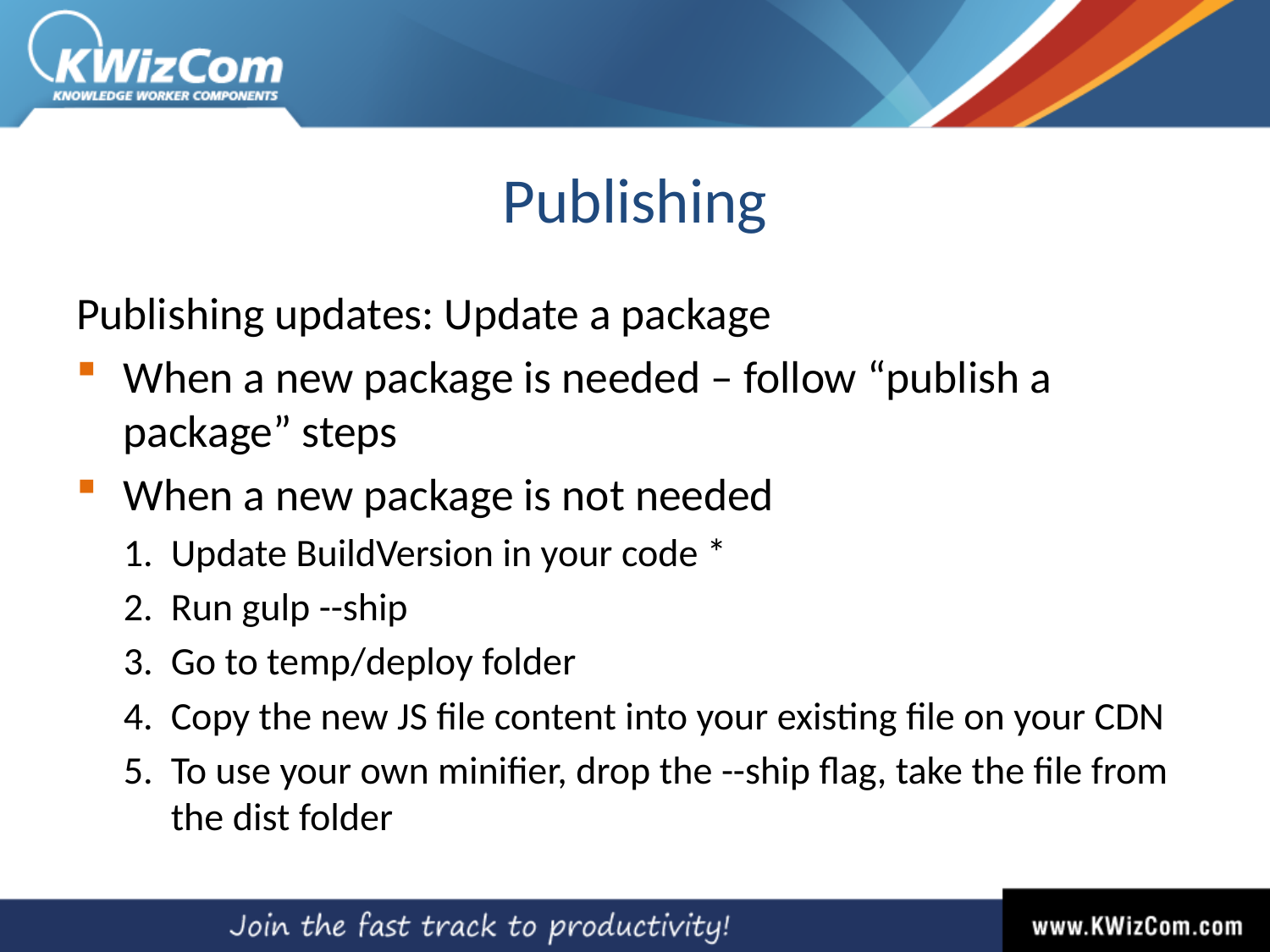

# Publishing
Publishing updates: Update a package
When a new package is needed – follow “publish a package” steps
When a new package is not needed
Update BuildVersion in your code *
Run gulp --ship
Go to temp/deploy folder
Copy the new JS file content into your existing file on your CDN
To use your own minifier, drop the --ship flag, take the file from the dist folder